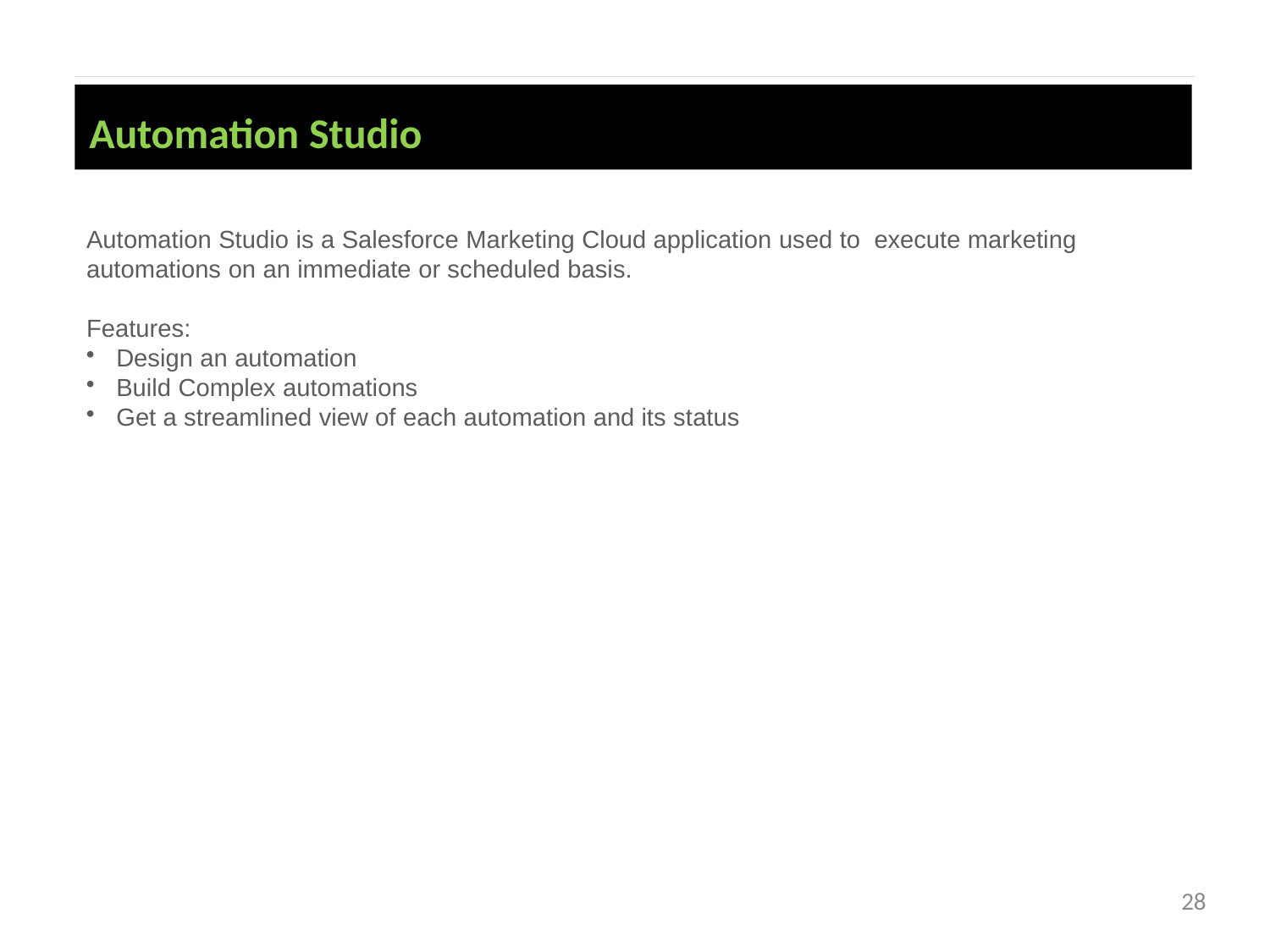

Automation Studio
Automation Studio is a Salesforce Marketing Cloud application used to  execute marketing automations on an immediate or scheduled basis.

Features:
Design an automation
Build Complex automations
Get a streamlined view of each automation and its status
28